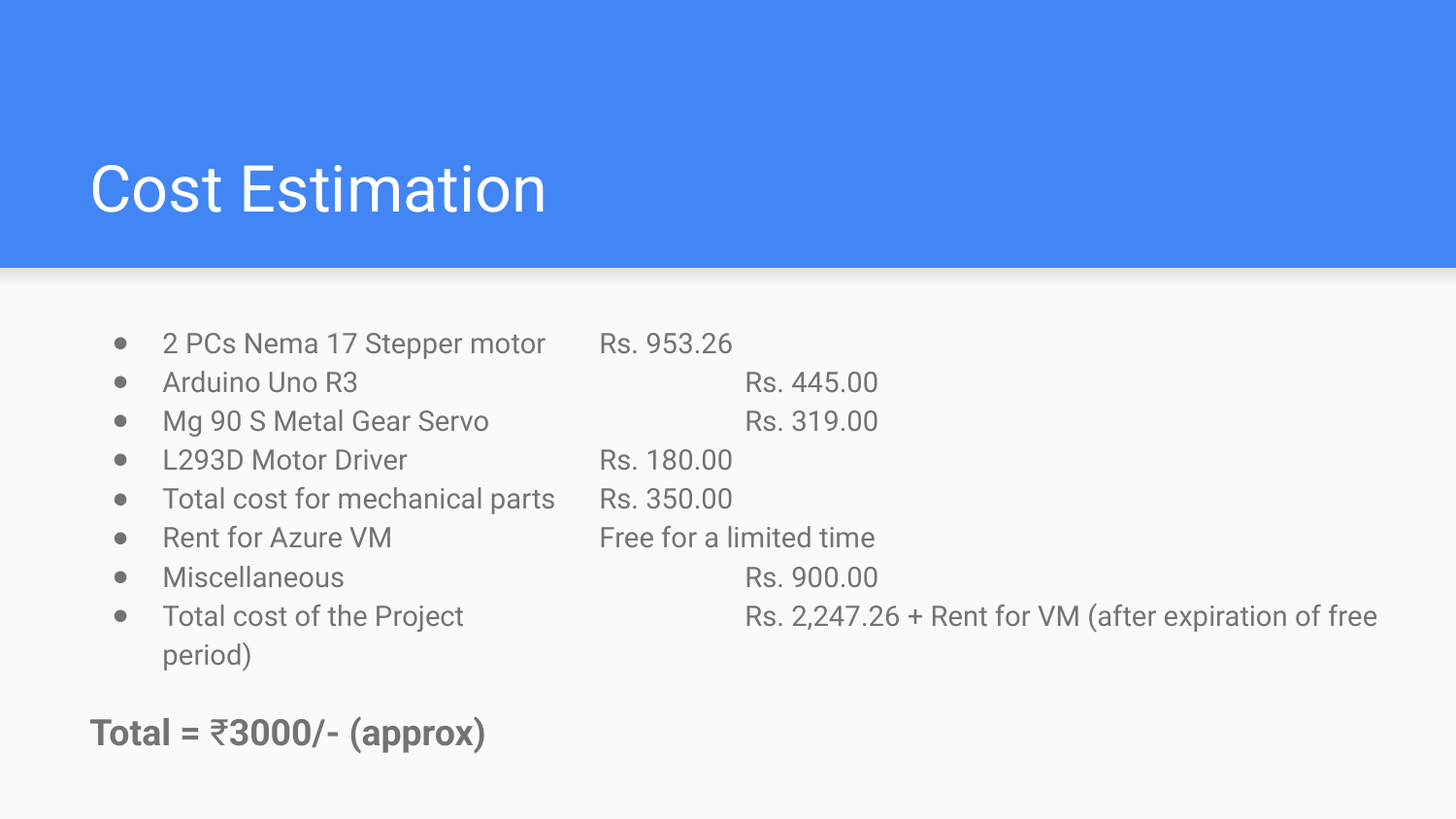

# Cost Estimation
2 PCs Nema 17 Stepper motor	Rs. 953.26
Arduino Uno R3			Rs. 445.00
Mg 90 S Metal Gear Servo		Rs. 319.00
L293D Motor Driver		Rs. 180.00
Total cost for mechanical parts	Rs. 350.00
Rent for Azure VM		Free for a limited time
Miscellaneous			Rs. 900.00
Total cost of the Project		Rs. 2,247.26 + Rent for VM (after expiration of free period)
Total = ₹3000/- (approx)